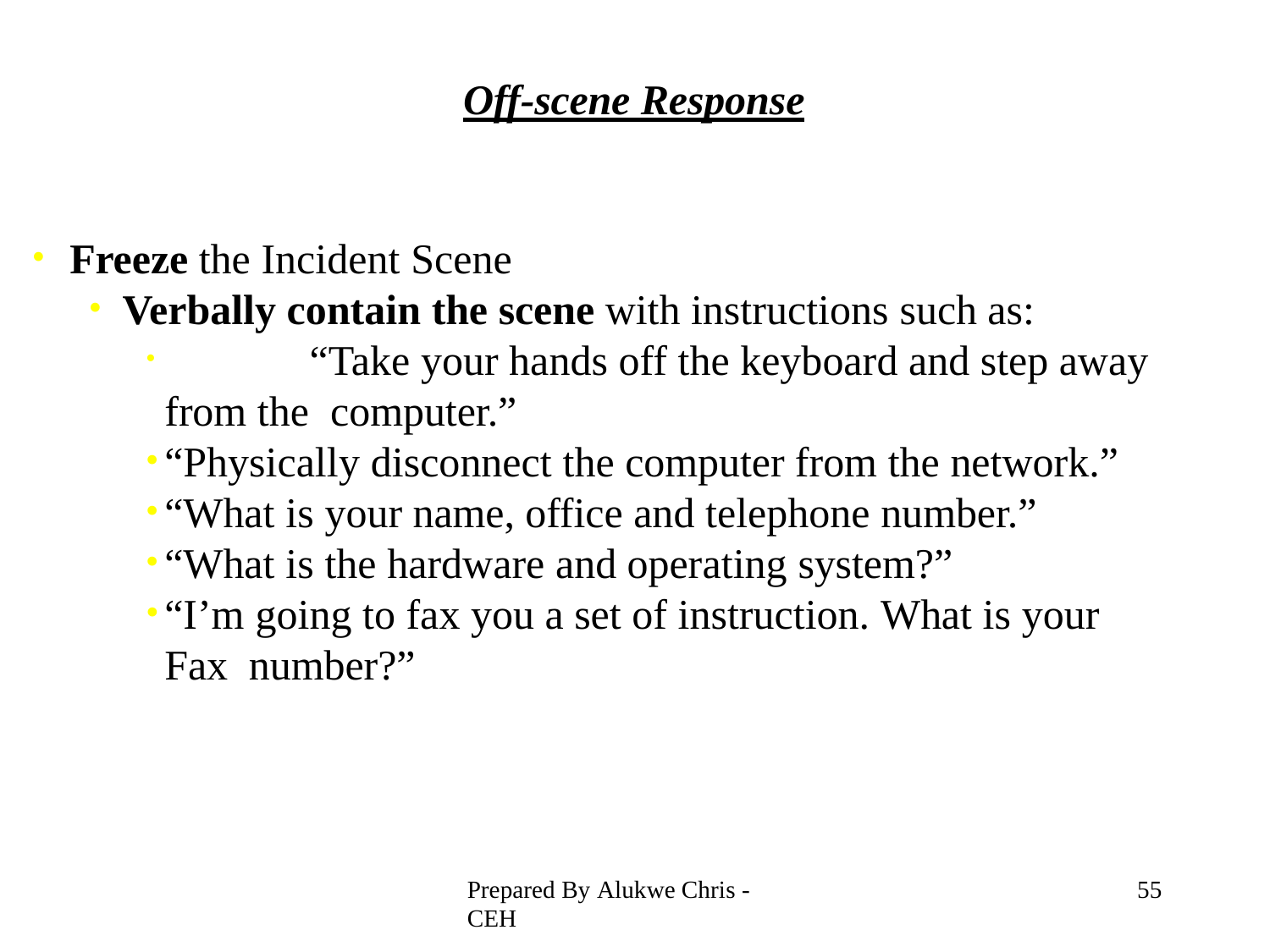

# Off-scene Response
Freeze the Incident Scene
Verbally contain the scene with instructions such as:
	“Take your hands off the keyboard and step away from the  computer.”
“Physically disconnect the computer from the network.”
“What is your name, office and telephone number.”
“What is the hardware and operating system?”
“I’m going to fax you a set of instruction. What is your Fax  number?”
Prepared By Alukwe Chris - CEH
55